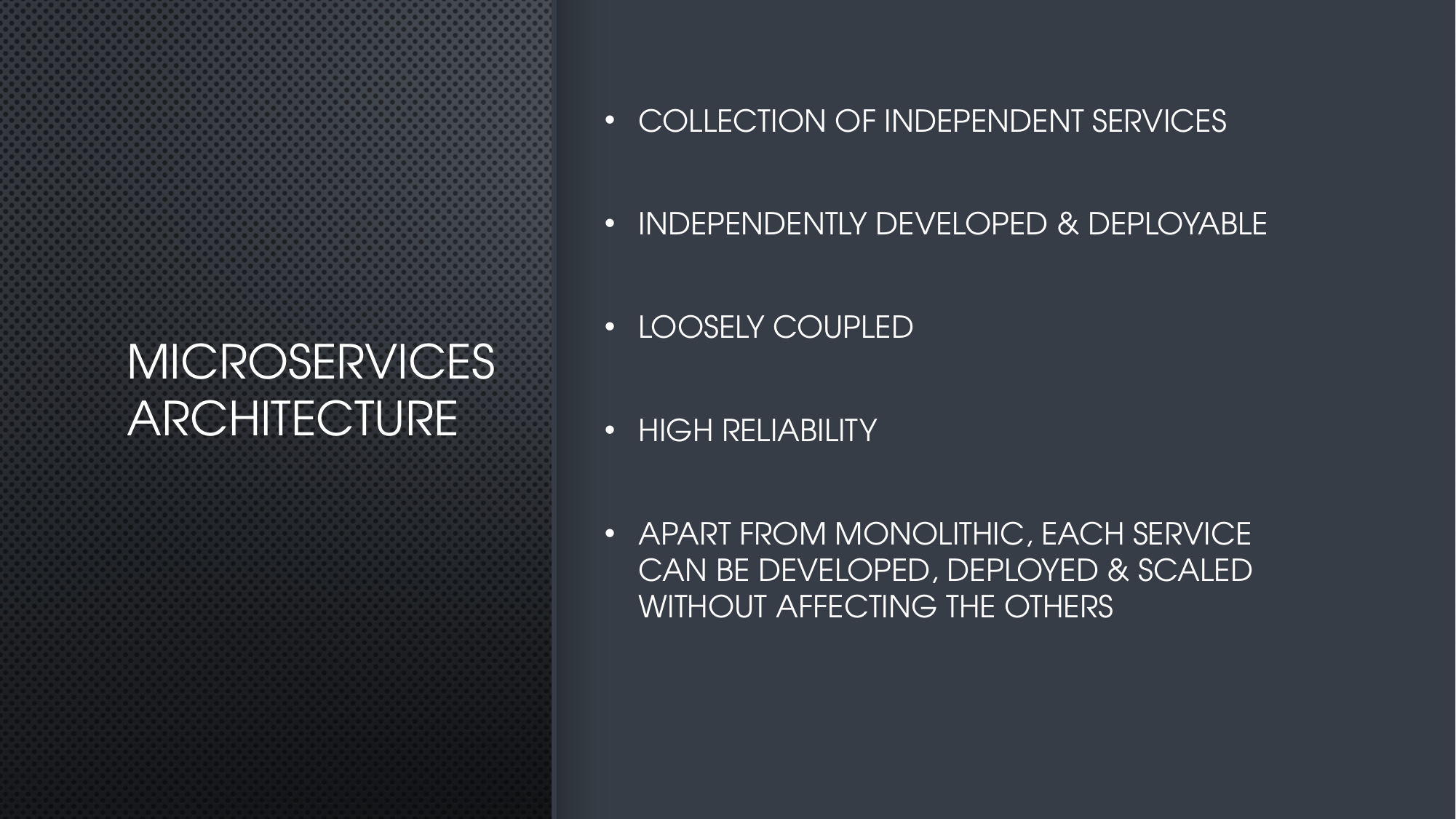

# Microservices Architecture
Collection of independent services

Independently developed & deployable

Loosely coupled

High Reliability

Apart from monolithic, each service can be developed, deployed & scaled without affecting the others